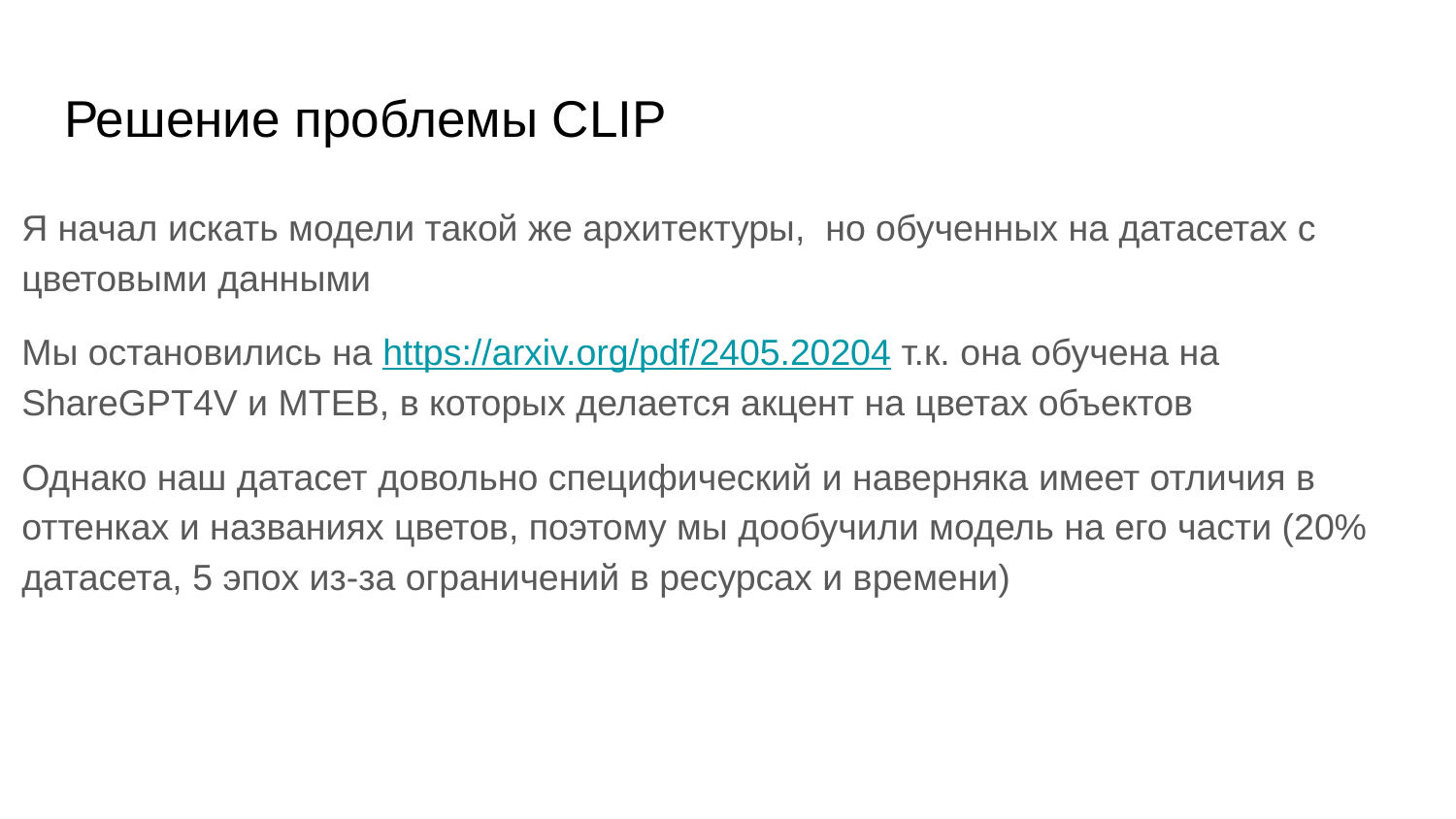

# Решение проблемы CLIP
Я начал искать модели такой же архитектуры,  но обученных на датасетах с цветовыми данными
Мы остановились на https://arxiv.org/pdf/2405.20204 т.к. она обучена на ShareGPT4V и MTEB, в которых делается акцент на цветах объектов
Однако наш датасет довольно специфический и наверняка имеет отличия в оттенках и названиях цветов, поэтому мы дообучили модель на его части (20% датасета, 5 эпох из-за ограничений в ресурсах и времени)